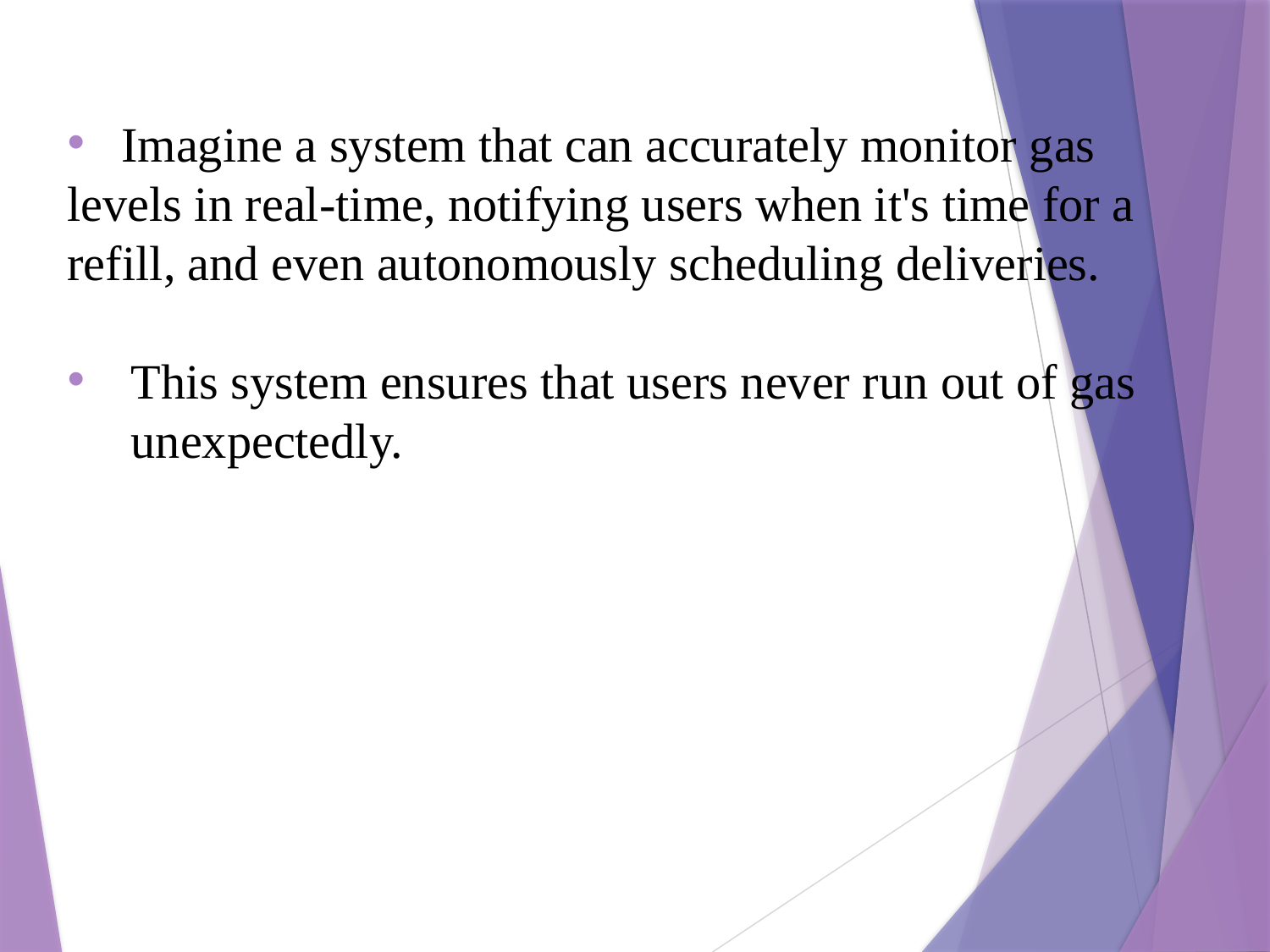

Imagine a system that can accurately monitor gas levels in real-time, notifying users when it's time for a refill, and even autonomously scheduling deliveries.

This system ensures that users never run out of gas unexpectedly.